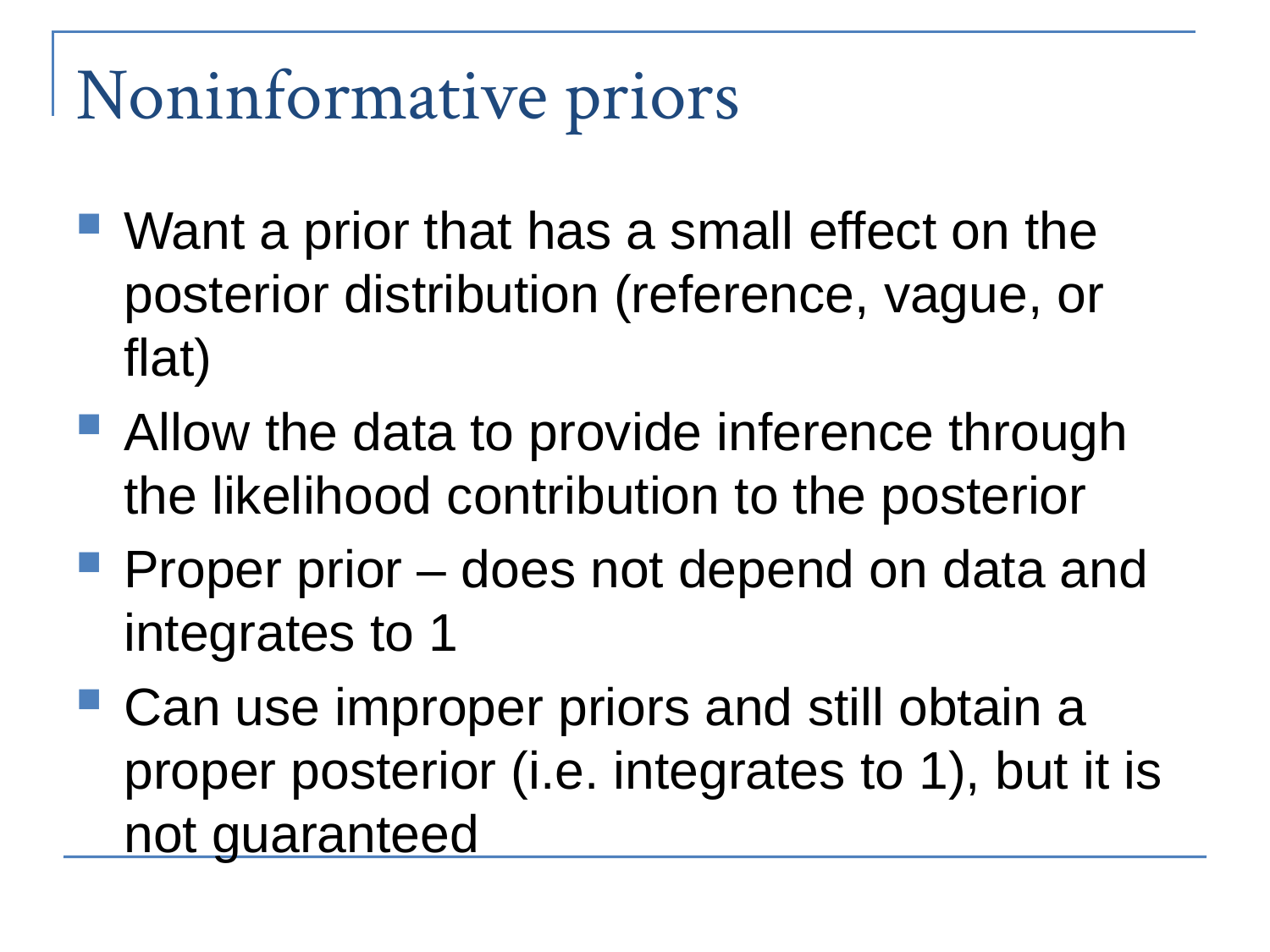

# Noninformative priors
Want a prior that has a small effect on the posterior distribution (reference, vague, or flat)
Allow the data to provide inference through the likelihood contribution to the posterior
Proper prior – does not depend on data and integrates to 1
Can use improper priors and still obtain a proper posterior (i.e. integrates to 1), but it is not guaranteed